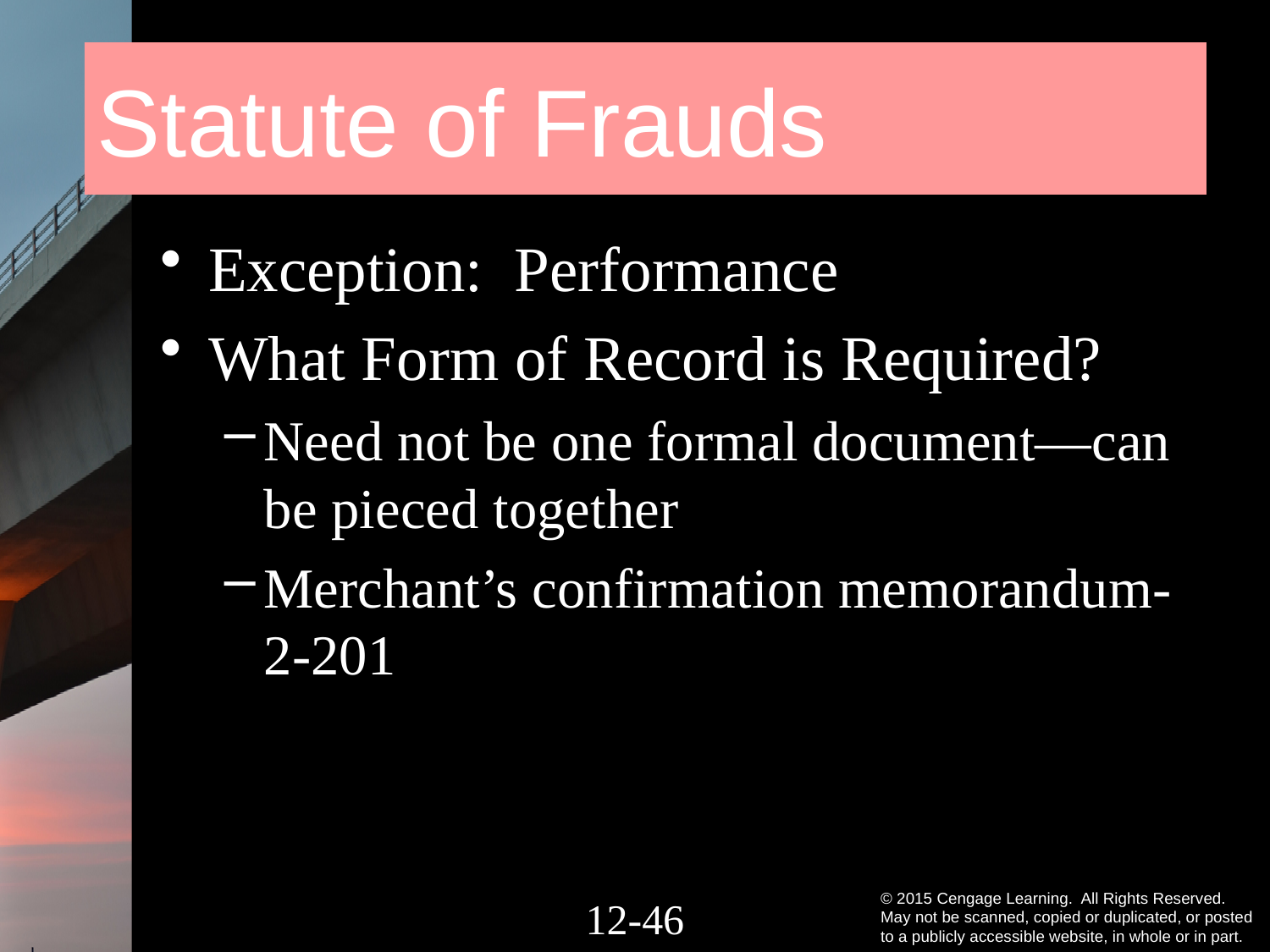

# Statute of Frauds
Exception:  Performance
What Form of Record is Required?
Need not be one formal document—can be pieced together
Merchant’s confirmation memorandum-2-201
12-46